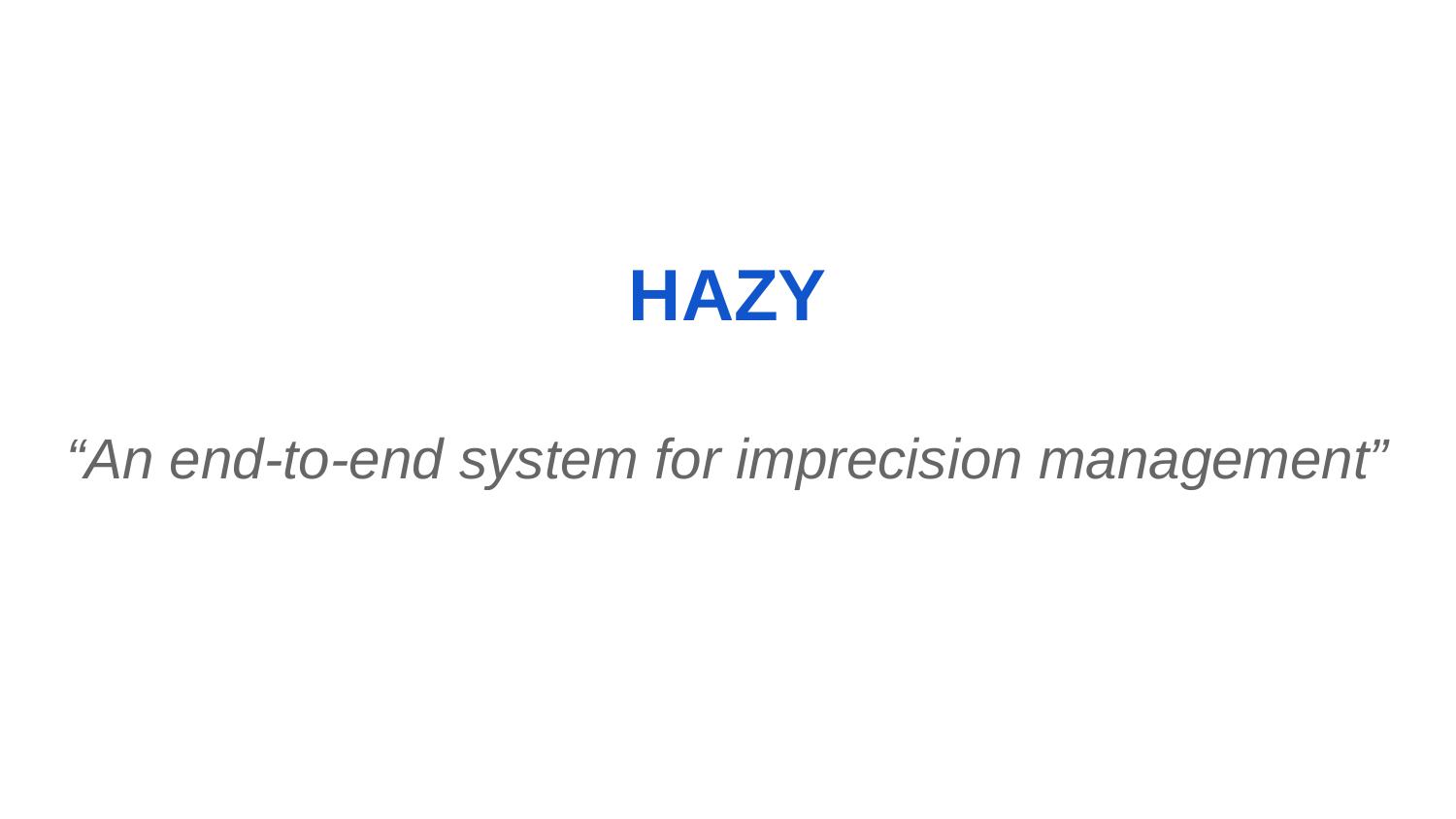

# HAZY

“An end-to-end system for imprecision management”